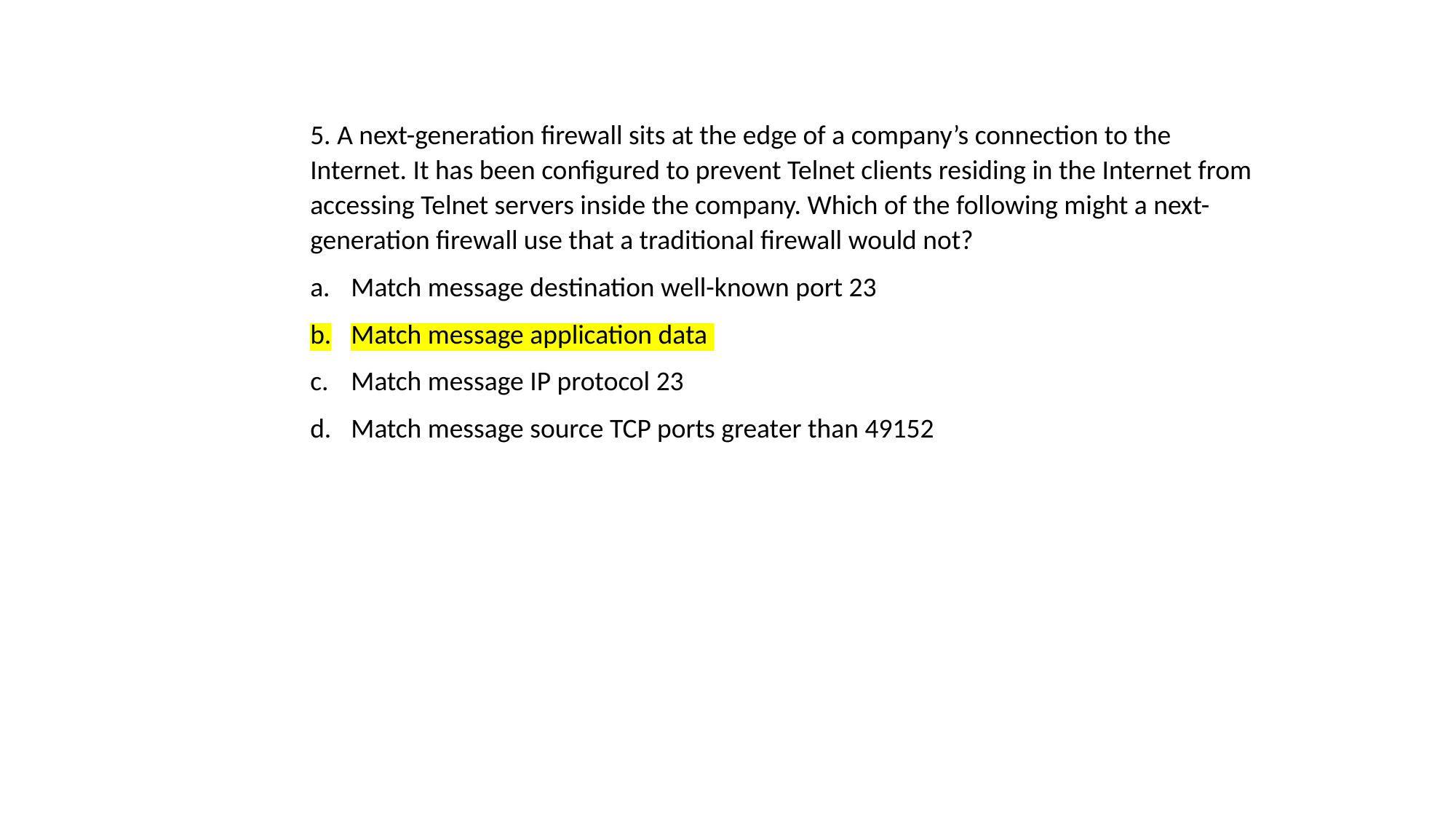

5. A next-generation firewall sits at the edge of a company’s connection to the Internet. It has been configured to prevent Telnet clients residing in the Internet from accessing Telnet servers inside the company. Which of the following might a next-generation firewall use that a traditional firewall would not?
Match message destination well-known port 23
Match message application data
Match message IP protocol 23
Match message source TCP ports greater than 49152